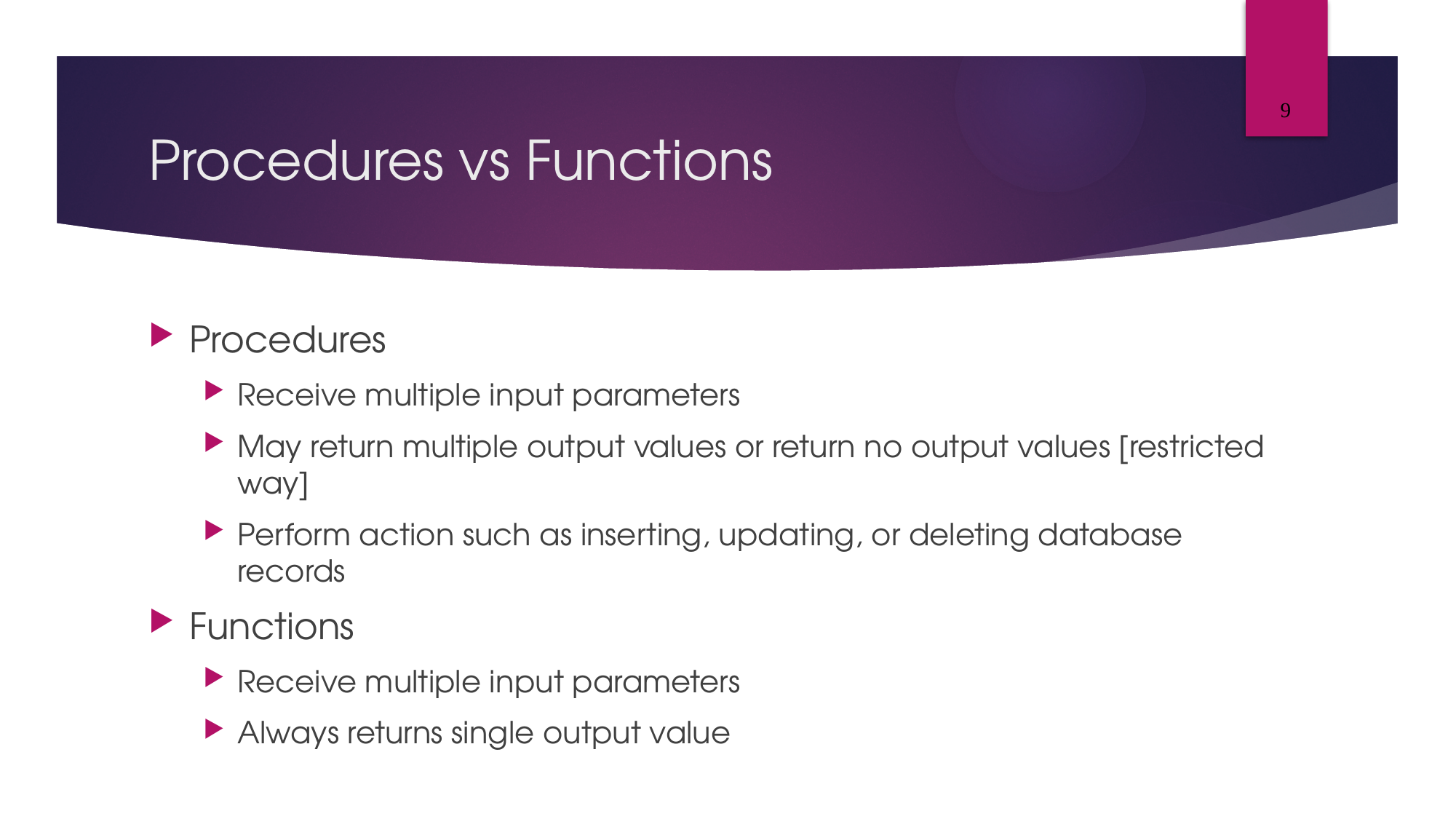

9
# Procedures vs Functions
Procedures
Receive multiple input parameters
May return multiple output values or return no output values [restricted way]
Perform action such as inserting, updating, or deleting database records
Functions
Receive multiple input parameters
Always returns single output value